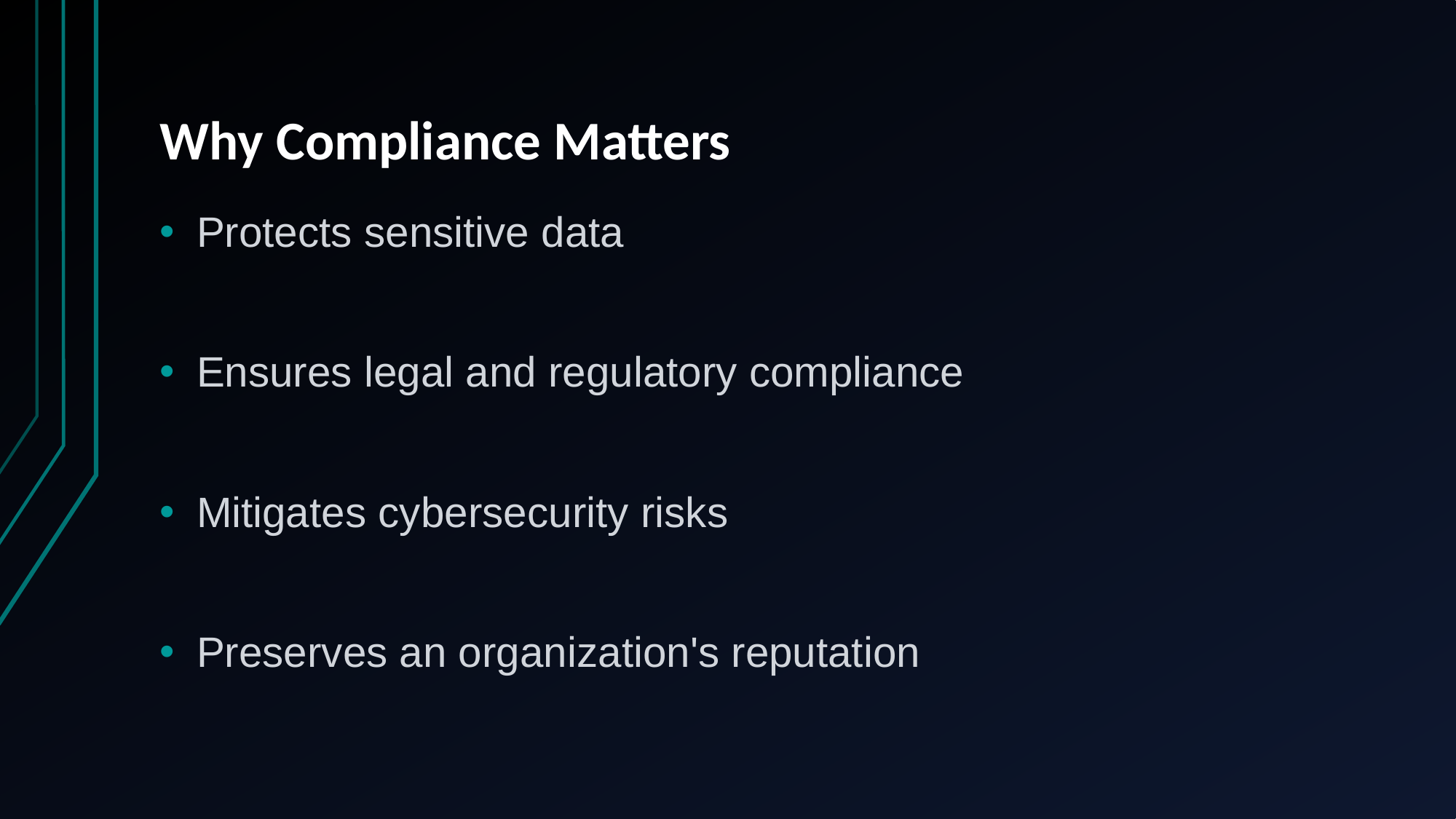

# Why Compliance Matters
Protects sensitive data

Ensures legal and regulatory compliance

Mitigates cybersecurity risks

Preserves an organization's reputation